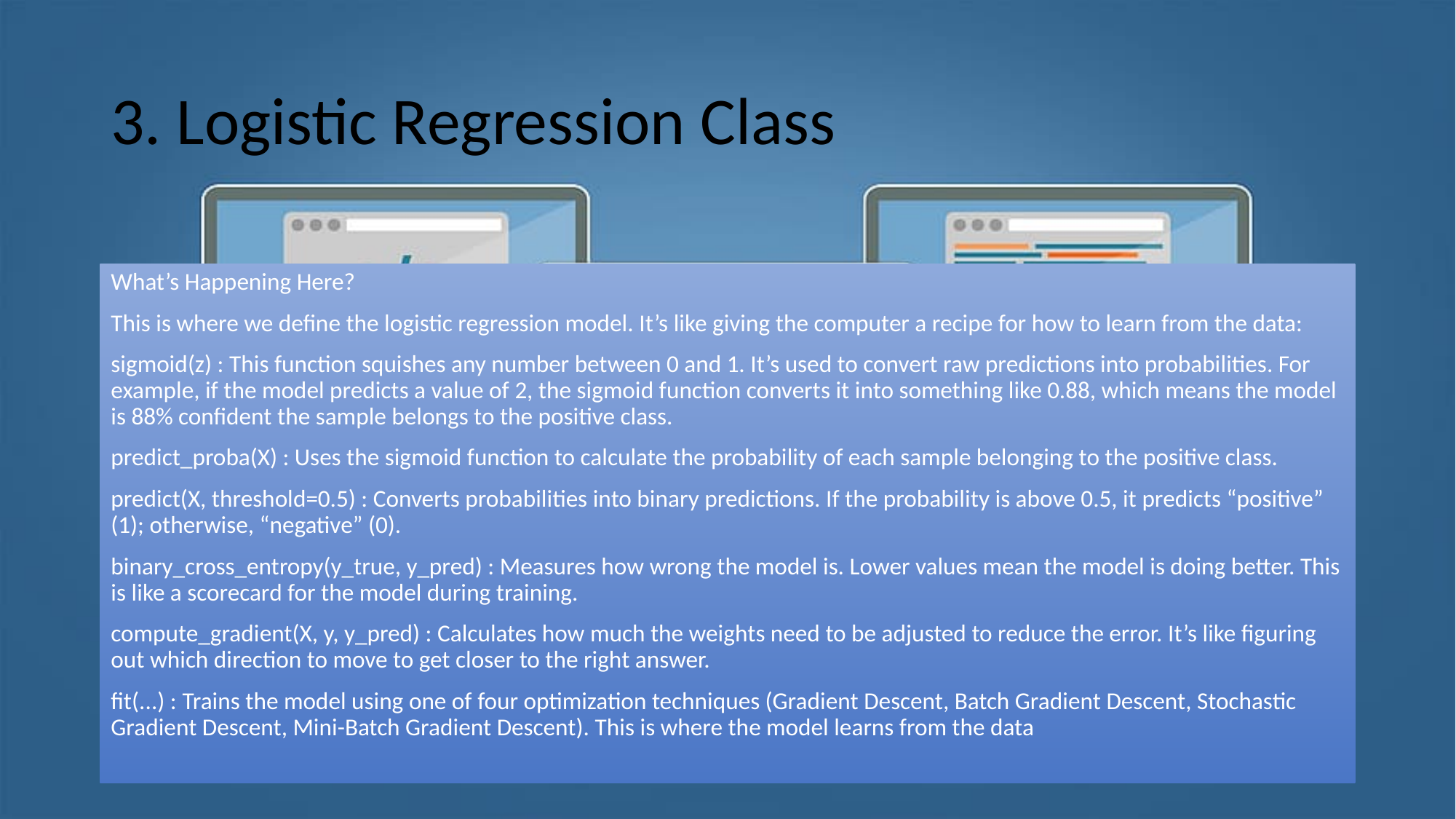

# 3. Logistic Regression Class
What’s Happening Here?
This is where we define the logistic regression model. It’s like giving the computer a recipe for how to learn from the data:
sigmoid(z) : This function squishes any number between 0 and 1. It’s used to convert raw predictions into probabilities. For example, if the model predicts a value of 2, the sigmoid function converts it into something like 0.88, which means the model is 88% confident the sample belongs to the positive class.
predict_proba(X) : Uses the sigmoid function to calculate the probability of each sample belonging to the positive class.
predict(X, threshold=0.5) : Converts probabilities into binary predictions. If the probability is above 0.5, it predicts “positive” (1); otherwise, “negative” (0).
binary_cross_entropy(y_true, y_pred) : Measures how wrong the model is. Lower values mean the model is doing better. This is like a scorecard for the model during training.
compute_gradient(X, y, y_pred) : Calculates how much the weights need to be adjusted to reduce the error. It’s like figuring out which direction to move to get closer to the right answer.
fit(...) : Trains the model using one of four optimization techniques (Gradient Descent, Batch Gradient Descent, Stochastic Gradient Descent, Mini-Batch Gradient Descent). This is where the model learns from the data